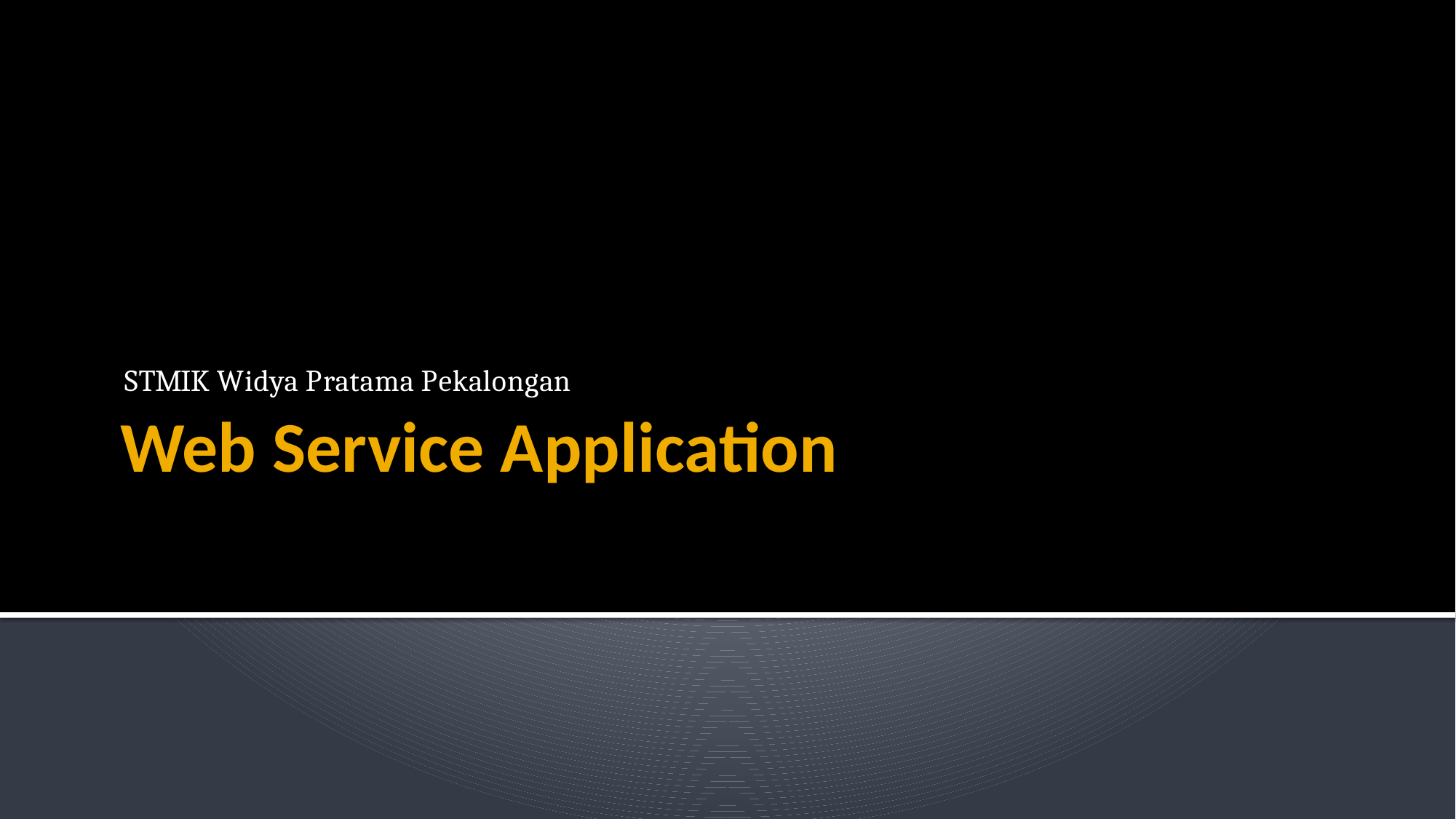

STMIK Widya Pratama Pekalongan
# Web Service Application